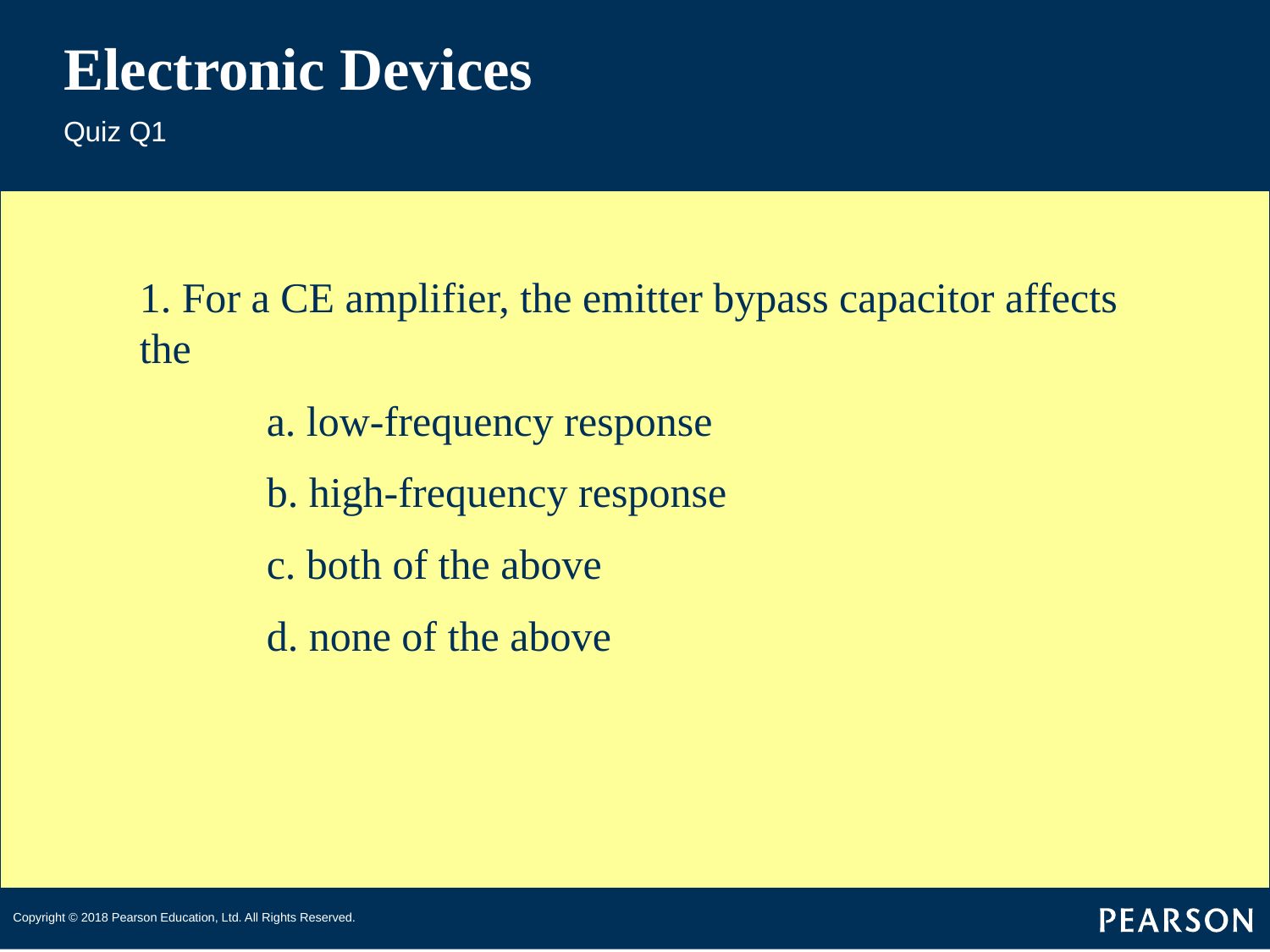

# Electronic Devices
Quiz Q1

1. For a CE amplifier, the emitter bypass capacitor affects the
	a. low-frequency response
	b. high-frequency response
	c. both of the above
	d. none of the above